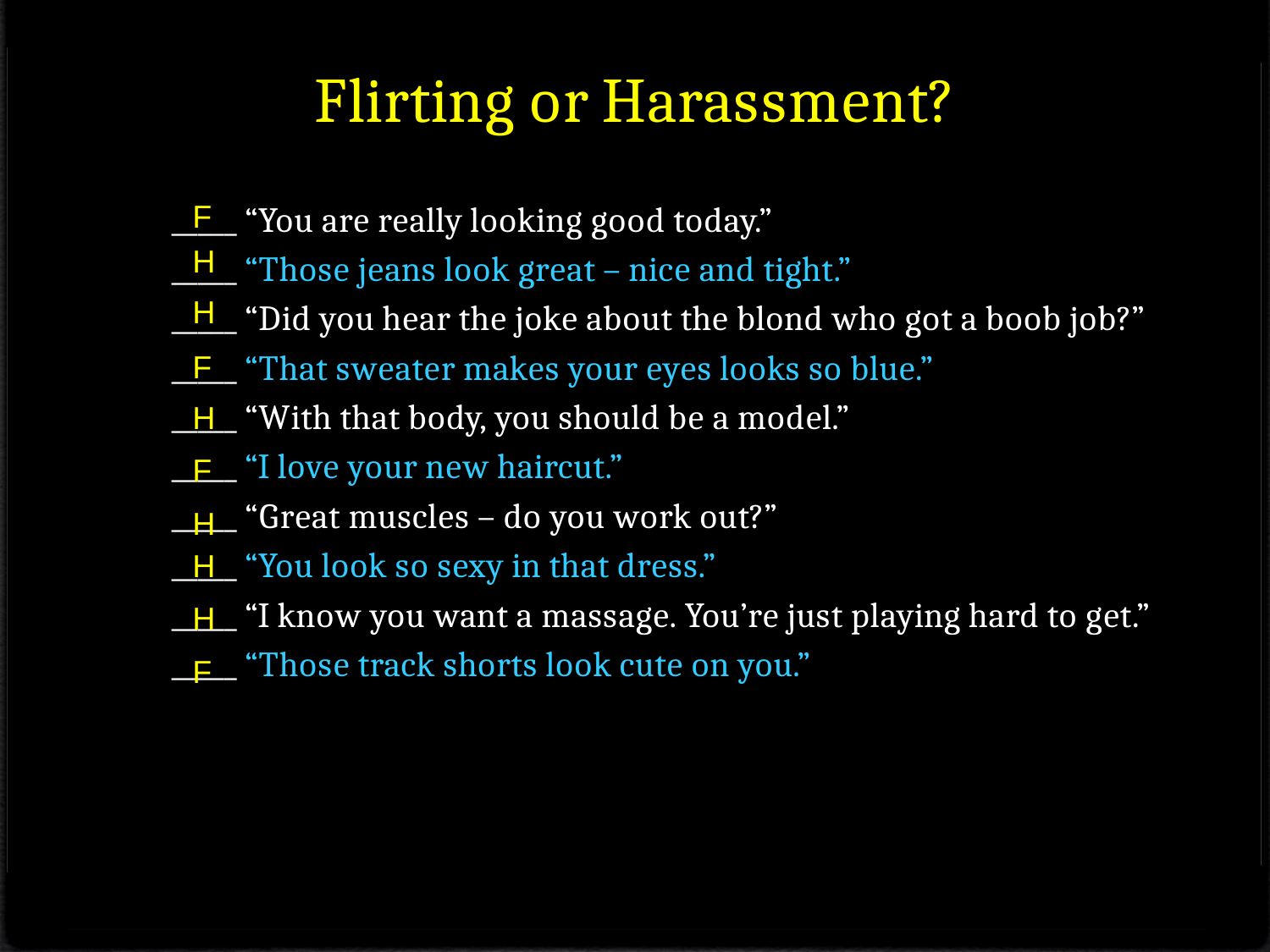

# Flirting or Harassment?
_____ “You are really looking good today.”
_____ “Those jeans look great – nice and tight.”
_____ “Did you hear the joke about the blond who got a boob job?”
_____ “That sweater makes your eyes looks so blue.”
_____ “With that body, you should be a model.”
_____ “I love your new haircut.”
_____ “Great muscles – do you work out?”
_____ “You look so sexy in that dress.”
_____ “I know you want a massage. You’re just playing hard to get.”
_____ “Those track shorts look cute on you.”
F
H
H
F
H
F
H
H
H
F